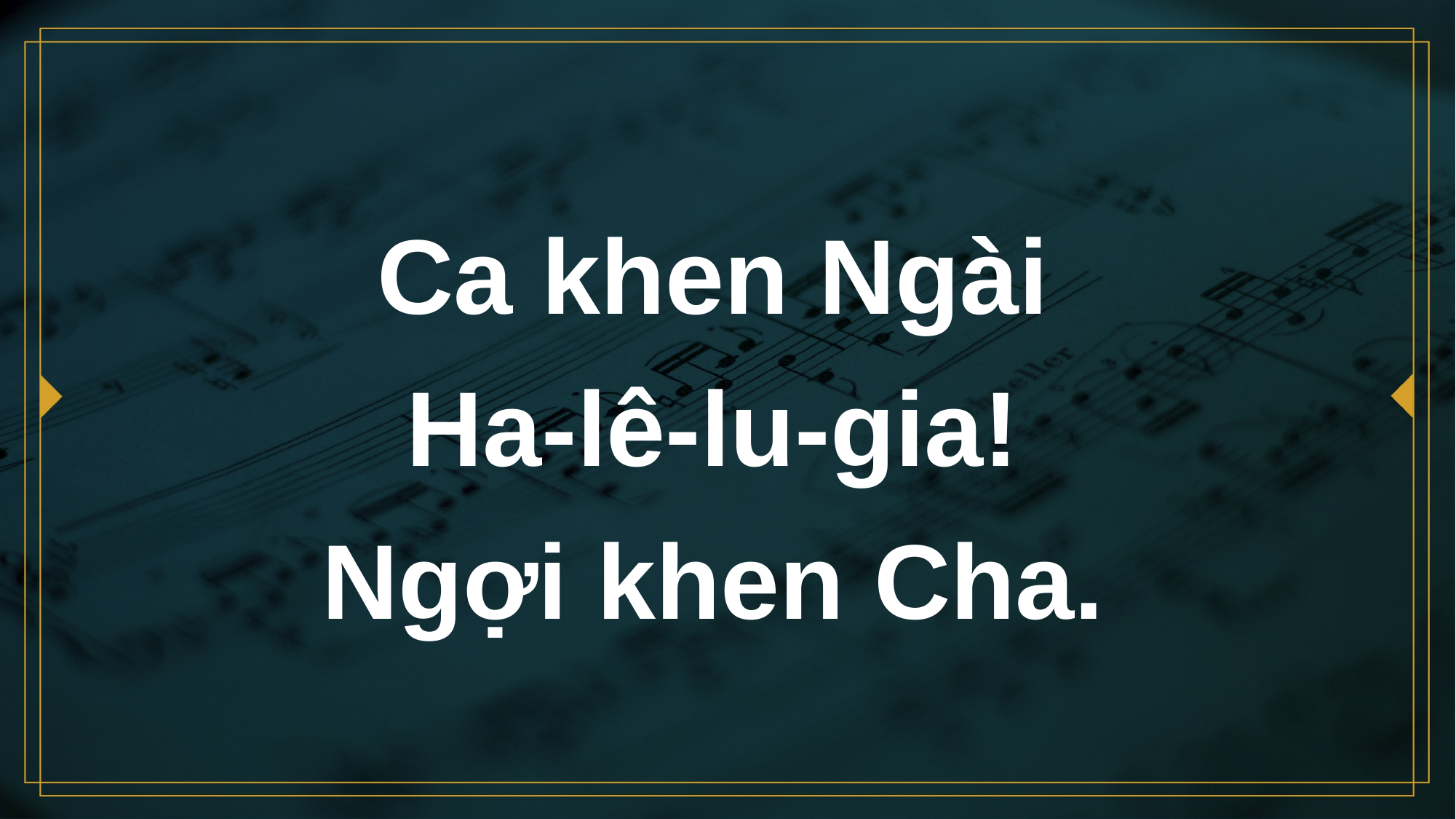

# Ca khen Ngài Ha-lê-lu-gia! Ngợi khen Cha.